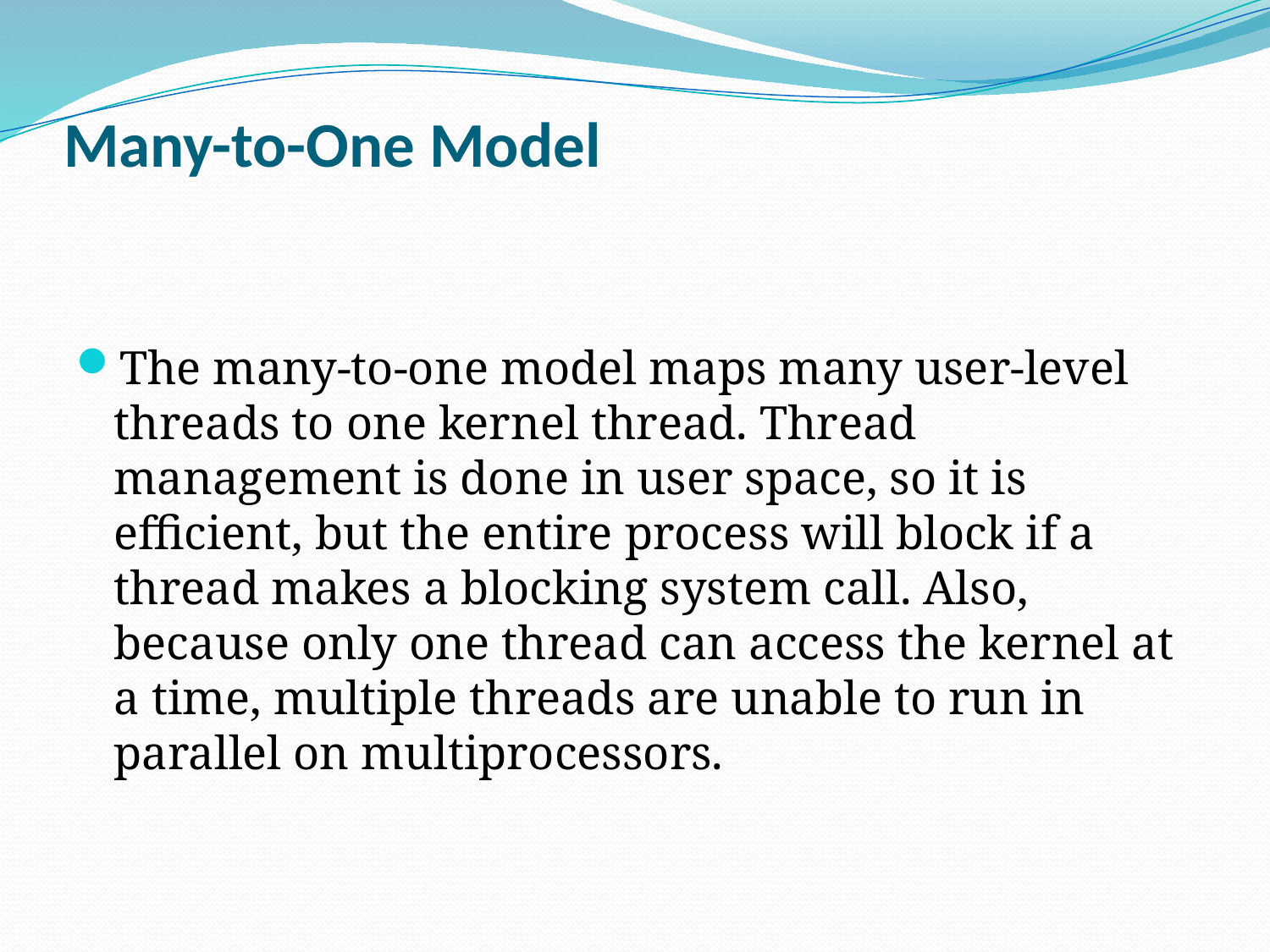

# Many-to-One Model

The many-to-one model maps many user-level threads to one kernel thread. Thread management is done in user space, so it is efficient, but the entire process will block if a thread makes a blocking system call. Also, because only one thread can access the kernel at a time, multiple threads are unable to run in parallel on multiprocessors.